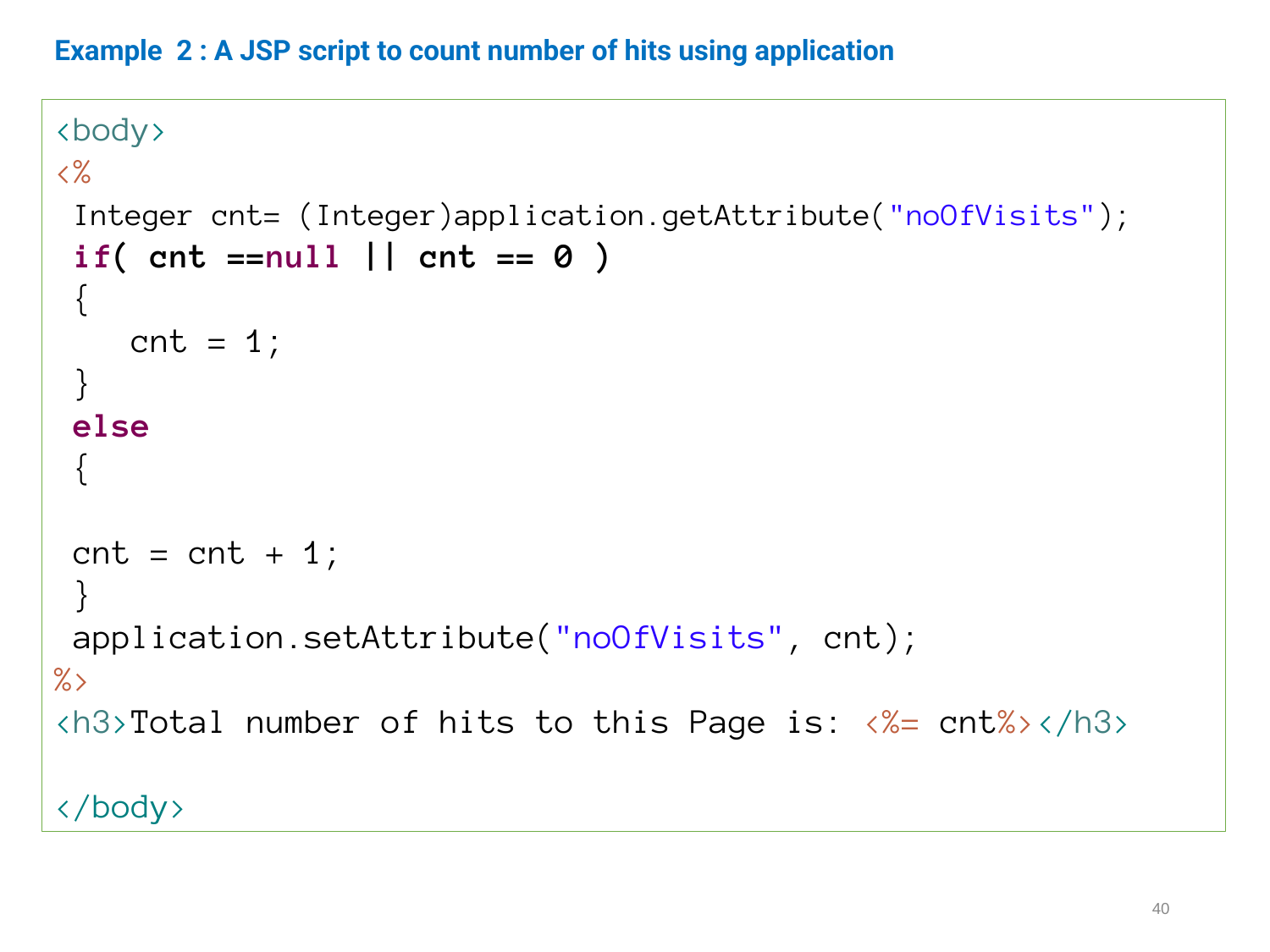

Example  2 : A JSP script to count number of hits using application
<body>
<%
 Integer cnt= (Integer)application.getAttribute("noOfVisits");
 if( cnt ==null || cnt == 0 )
 {
    cnt = 1;
 }
 else
 {

 cnt = cnt + 1;
 }
 application.setAttribute("noOfVisits", cnt);
%>
<h3>Total number of hits to this Page is: <%= cnt%></h3>

</body>
40